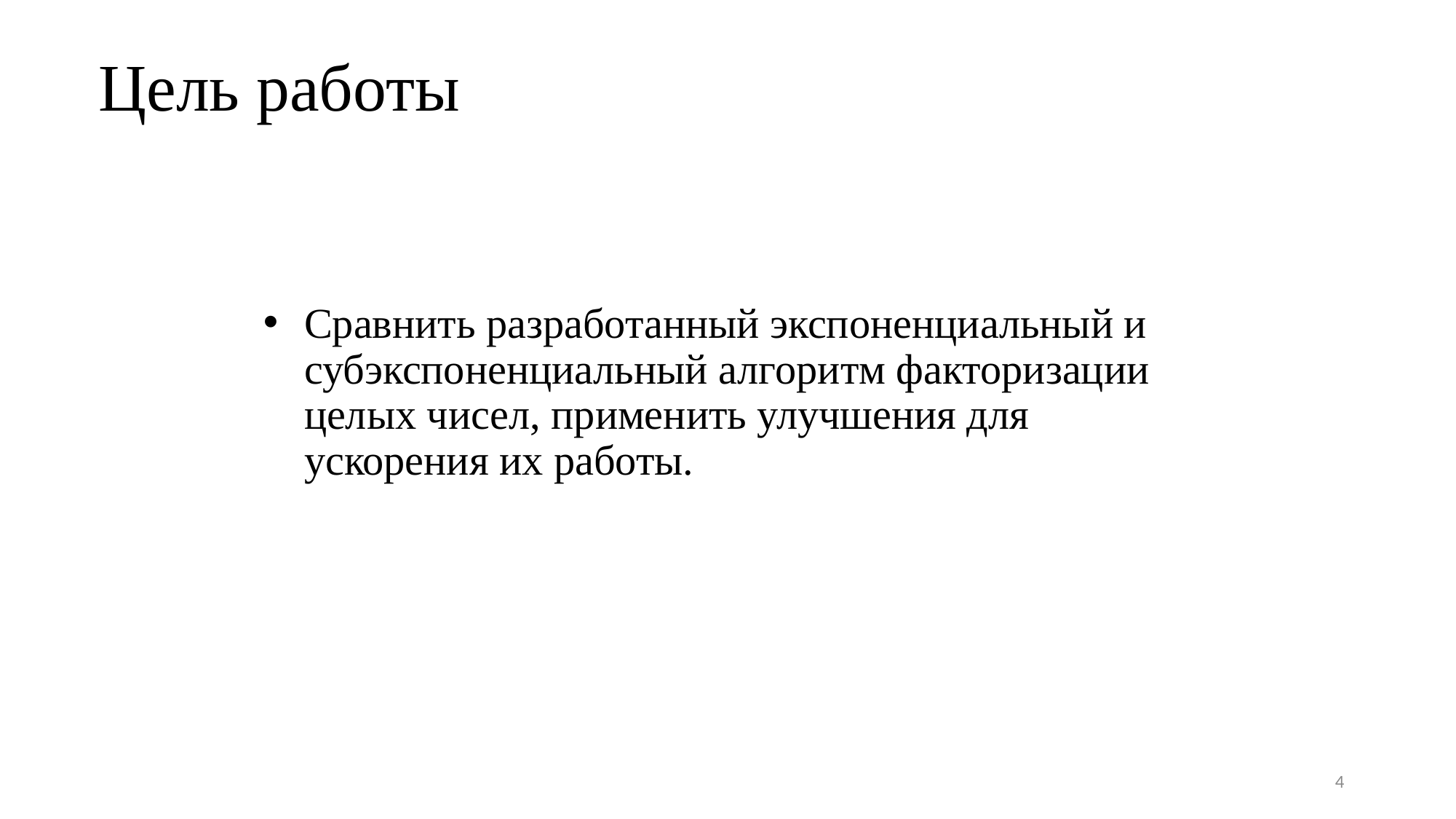

# Цель работы
Сравнить разработанный экспоненциальный и субэкспоненциальный алгоритм факторизации целых чисел, применить улучшения для ускорения их работы.
4